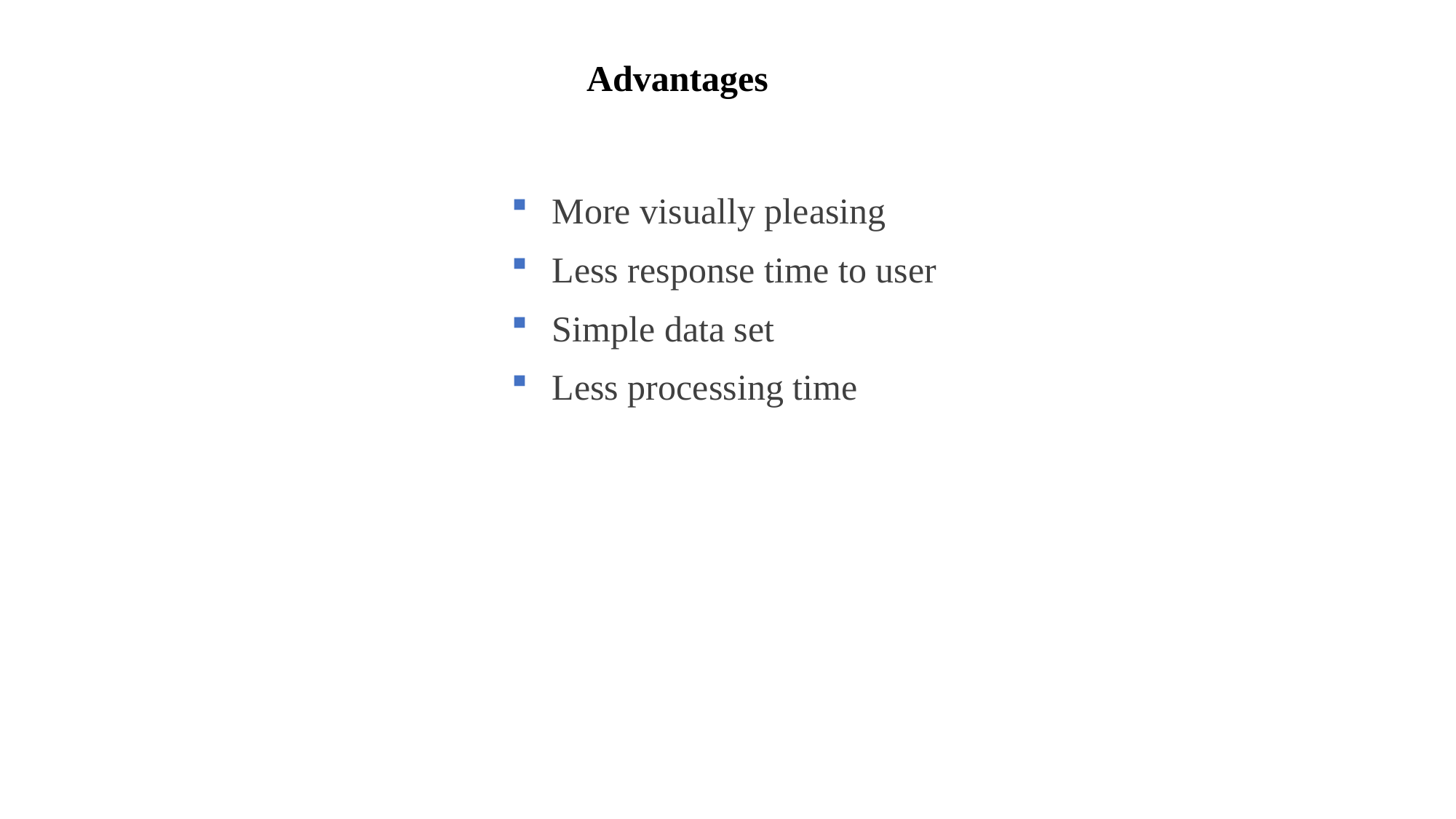

Advantages
More visually pleasing
Less response time to user
Simple data set
Less processing time